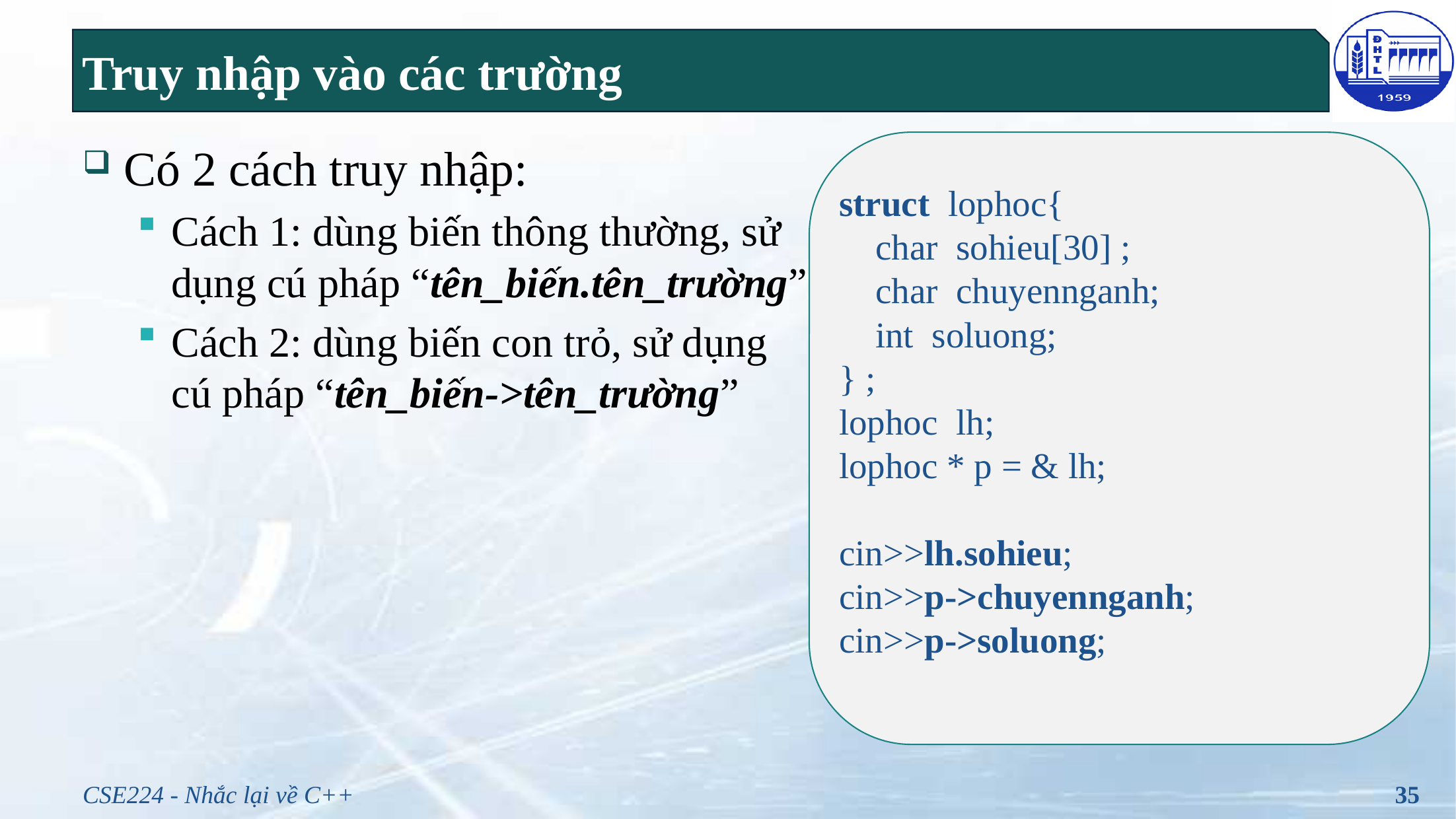

# Truy nhập vào các trường
Có 2 cách truy nhập:
Cách 1: dùng biến thông thường, sử dụng cú pháp “tên_biến.tên_trường”
Cách 2: dùng biến con trỏ, sử dụng cú pháp “tên_biến->tên_trường”
struct  lophoc{
    char  sohieu[30] ;
    char  chuyennganh;
    int  soluong;
} ;
lophoc  lh;
lophoc * p = & lh;

cin>>lh.sohieu;
cin>>p->chuyennganh;
cin>>p->soluong;

CSE224 - Nhắc lại về C++
35